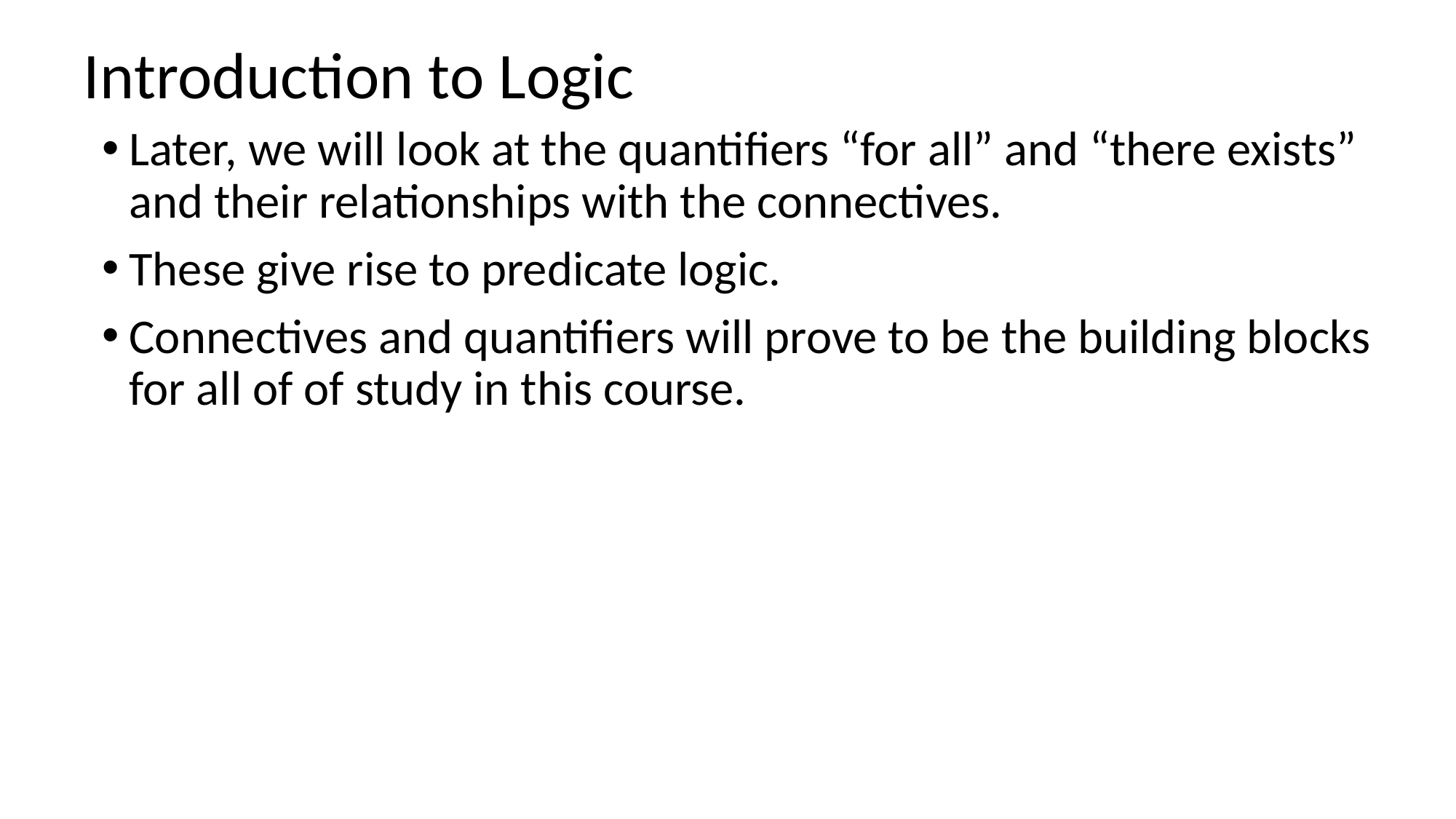

# Introduction to Logic
Later, we will look at the quantifiers “for all” and “there exists” and their relationships with the connectives.
These give rise to predicate logic.
Connectives and quantifiers will prove to be the building blocks for all of of study in this course.